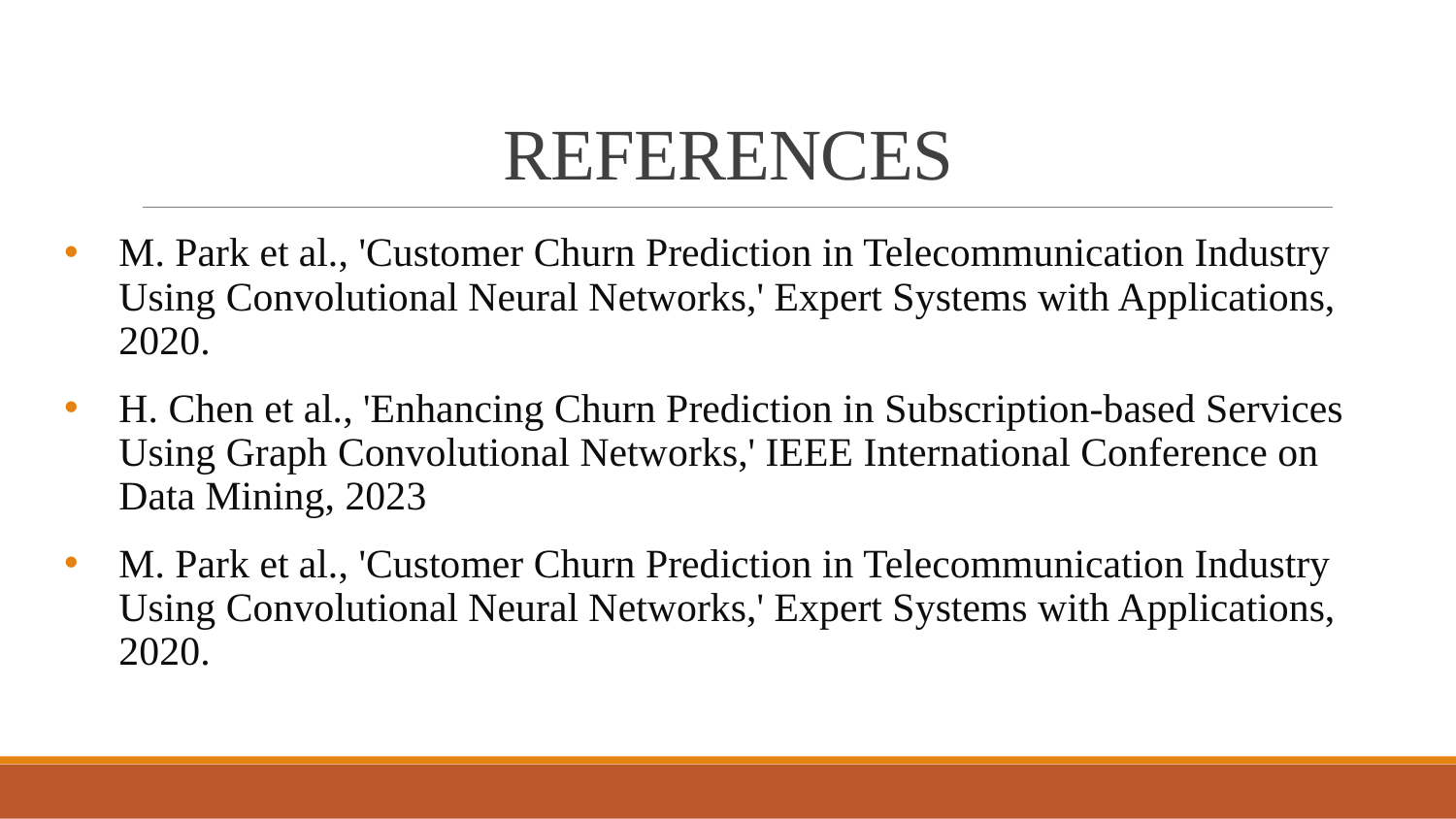

# REFERENCES
M. Park et al., 'Customer Churn Prediction in Telecommunication Industry Using Convolutional Neural Networks,' Expert Systems with Applications, 2020.
H. Chen et al., 'Enhancing Churn Prediction in Subscription-based Services Using Graph Convolutional Networks,' IEEE International Conference on Data Mining, 2023
M. Park et al., 'Customer Churn Prediction in Telecommunication Industry Using Convolutional Neural Networks,' Expert Systems with Applications, 2020.